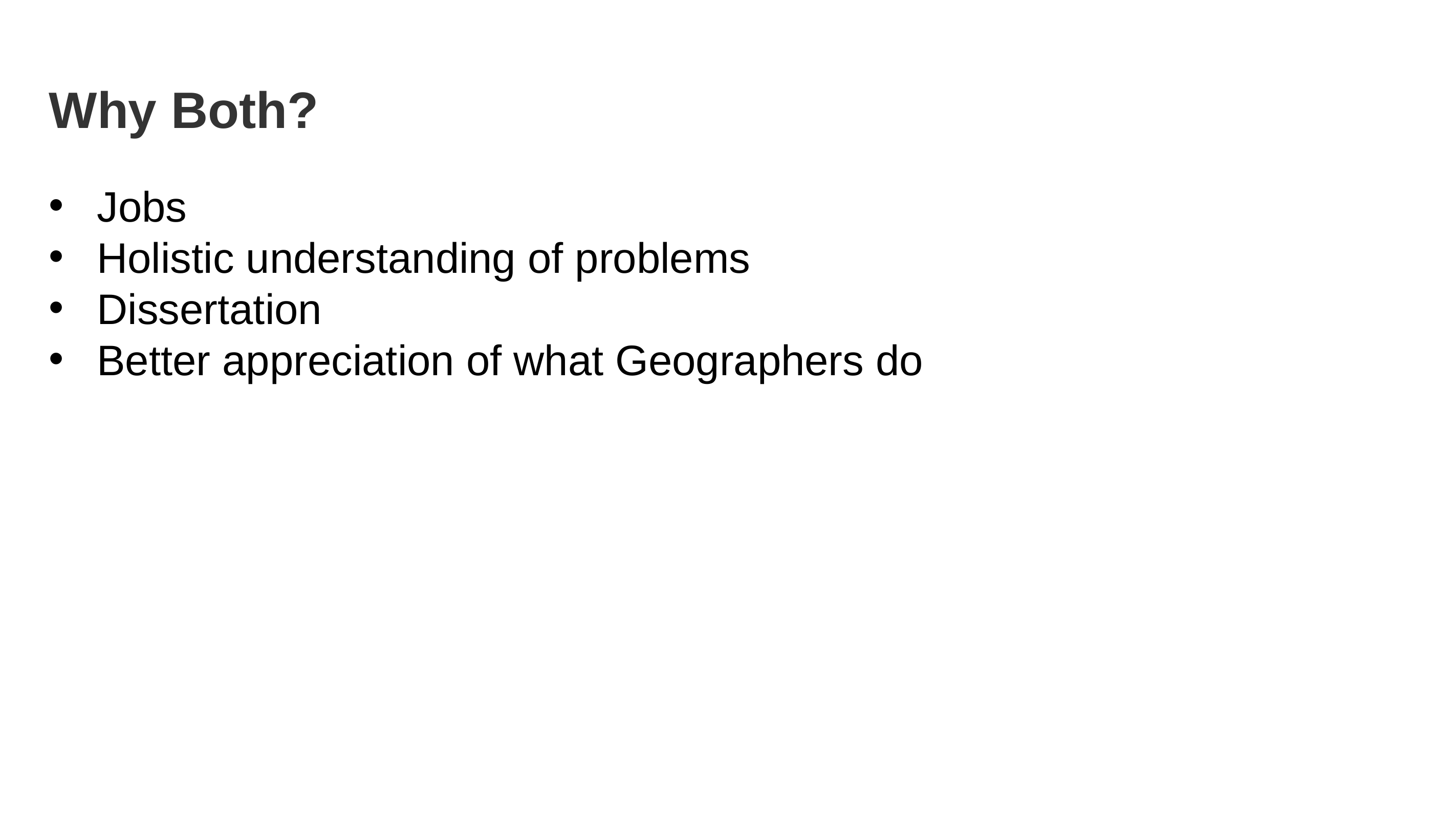

Why Both?
Jobs
Holistic understanding of problems
Dissertation
Better appreciation of what Geographers do
7